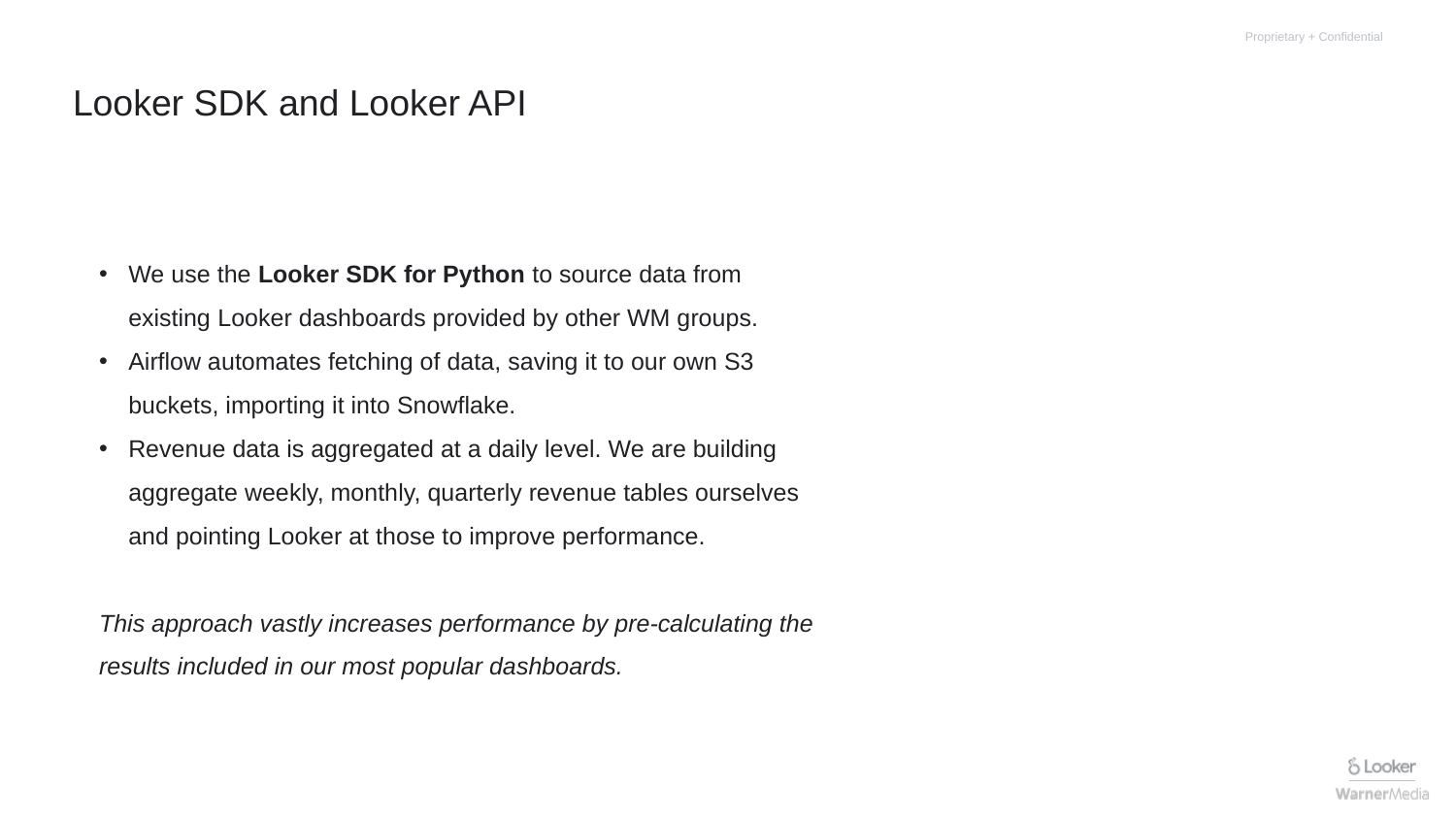

# Looker SDK and Looker API
We use the Looker SDK for Python to source data from existing Looker dashboards provided by other WM groups.
Airflow automates fetching of data, saving it to our own S3 buckets, importing it into Snowflake.
Revenue data is aggregated at a daily level. We are building aggregate weekly, monthly, quarterly revenue tables ourselves and pointing Looker at those to improve performance.

This approach vastly increases performance by pre-calculating the results included in our most popular dashboards.